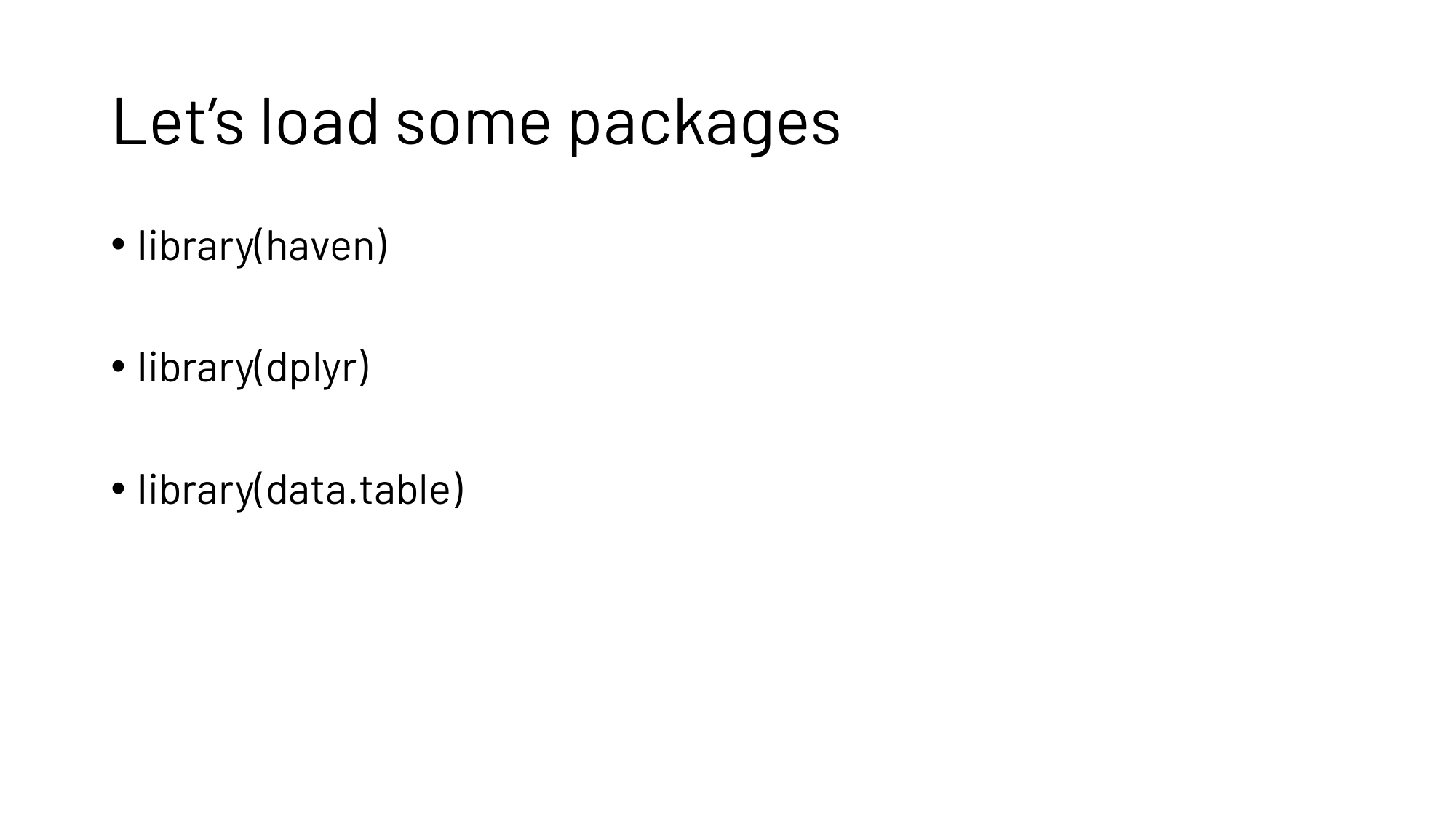

# Let’s load some packages
library(haven)

library(dplyr)

library(data.table)